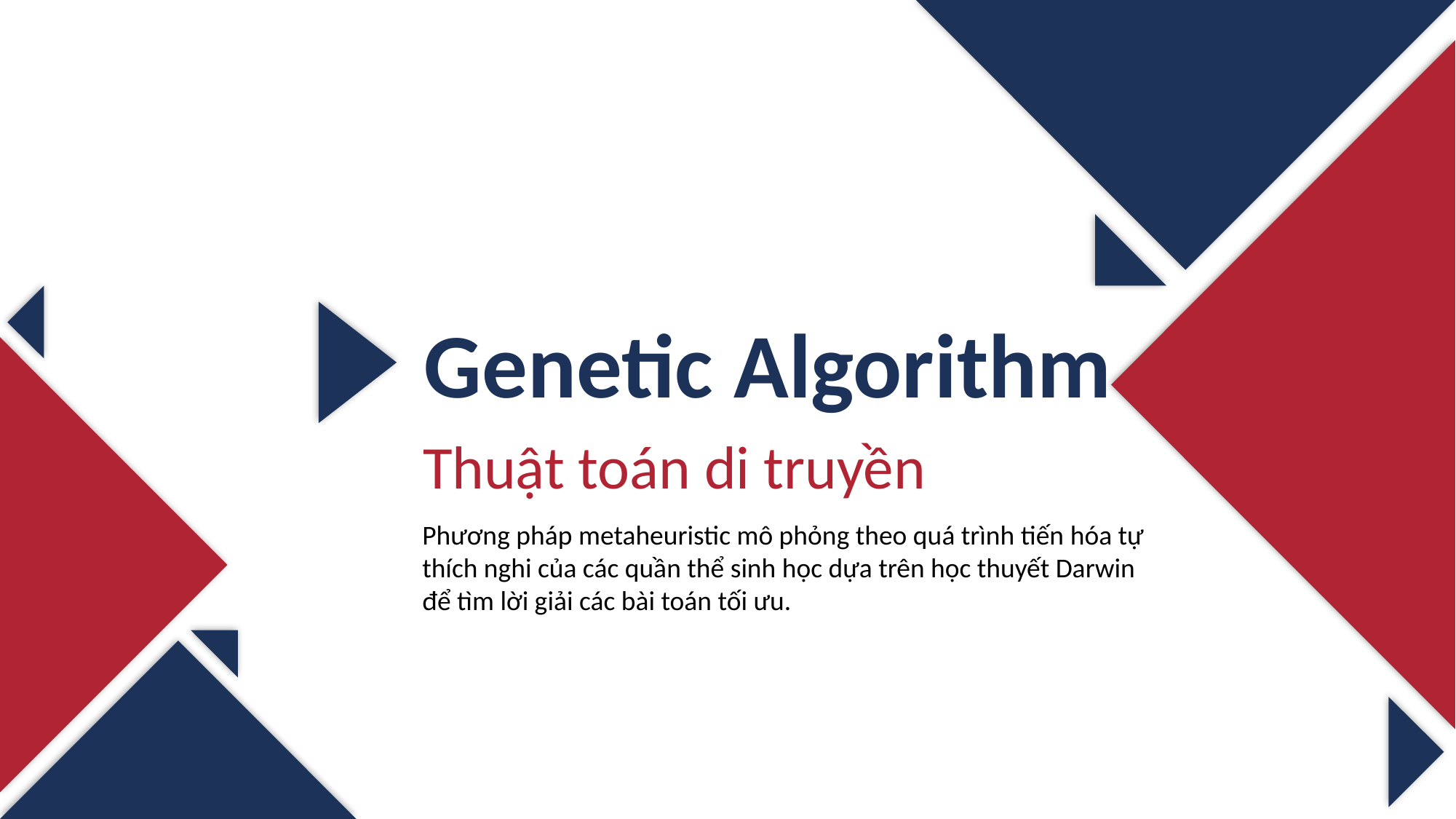

Genetic Algorithm

Thuật toán di truyền
Phương pháp metaheuristic mô phỏng theo quá trình tiến hóa tự thích nghi của các quần thể sinh học dựa trên học thuyết Darwin để tìm lời giải các bài toán tối ưu.